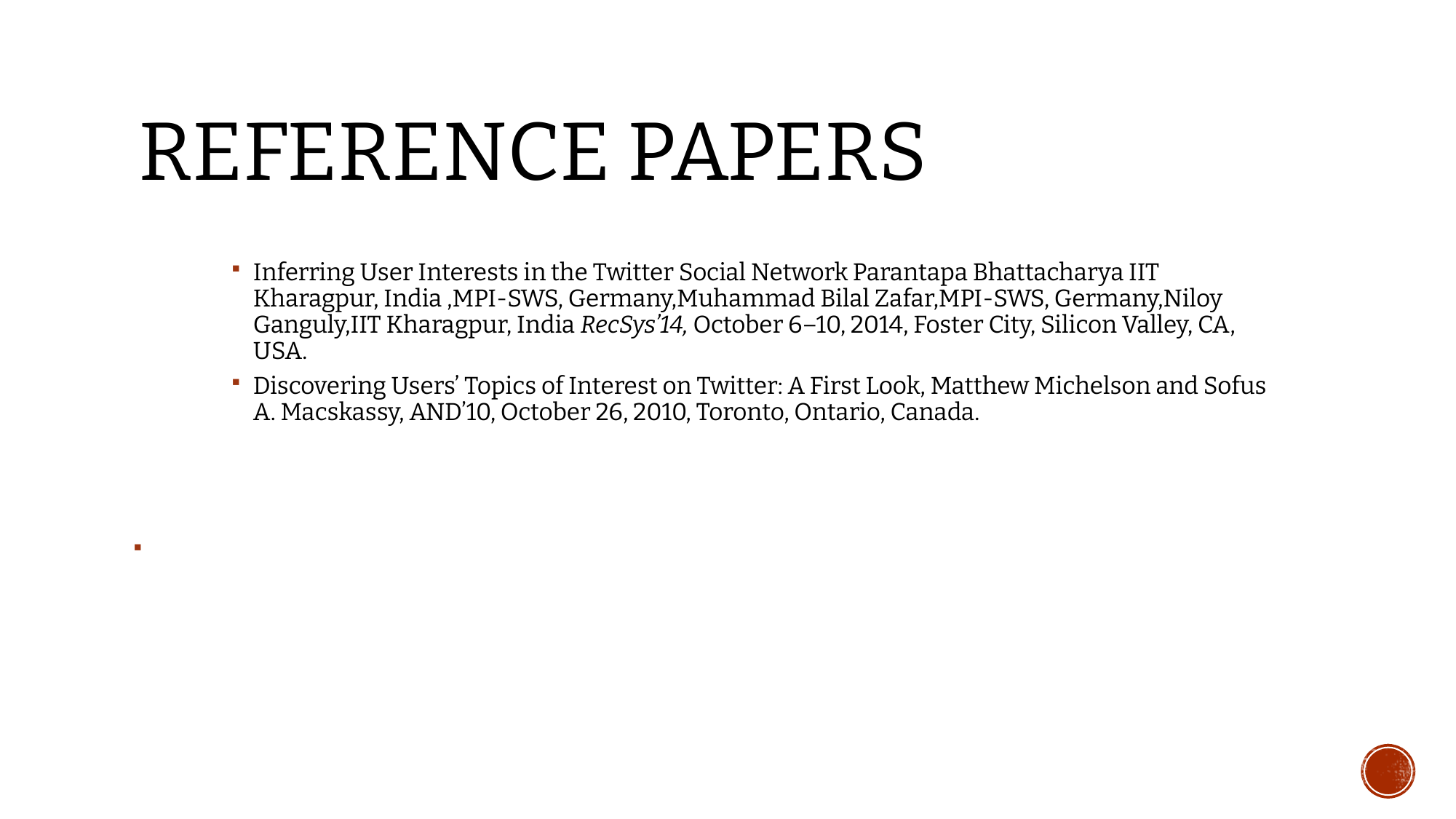

# Reference Papers

Inferring User Interests in the Twitter Social Network Parantapa Bhattacharya IIT Kharagpur, India ,MPI-SWS, Germany,Muhammad Bilal Zafar,MPI-SWS, Germany,Niloy Ganguly,IIT Kharagpur, India RecSys’14, October 6–10, 2014, Foster City, Silicon Valley, CA, USA.
Discovering Users’ Topics of Interest on Twitter: A First Look, Matthew Michelson and Sofus A. Macskassy, AND’10, October 26, 2010, Toronto, Ontario, Canada.